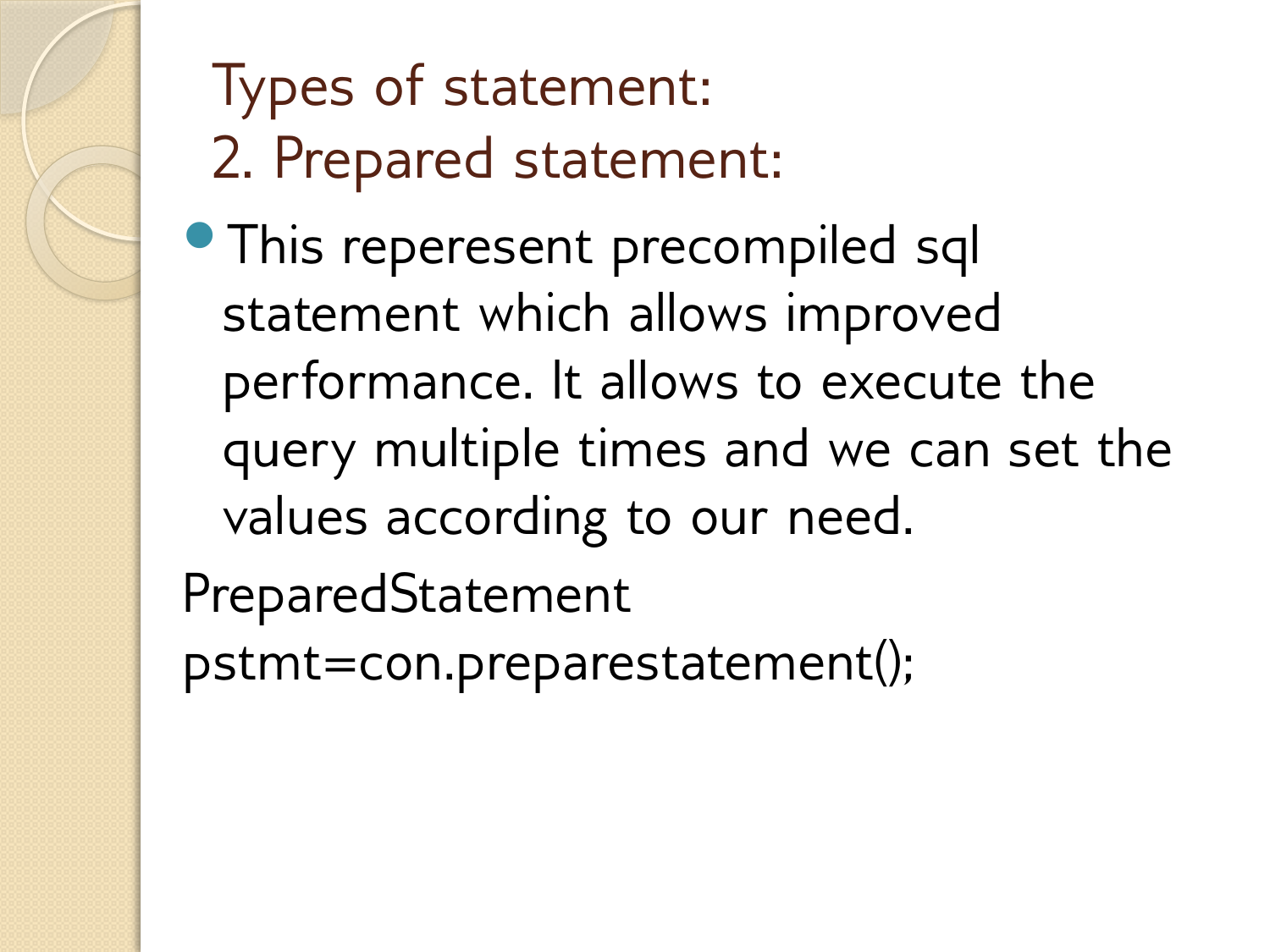

# Types of statement: 2. Prepared statement:
This reperesent precompiled sql statement which allows improved performance. It allows to execute the query multiple times and we can set the values according to our need.
PreparedStatement   pstmt=con.preparestatement();